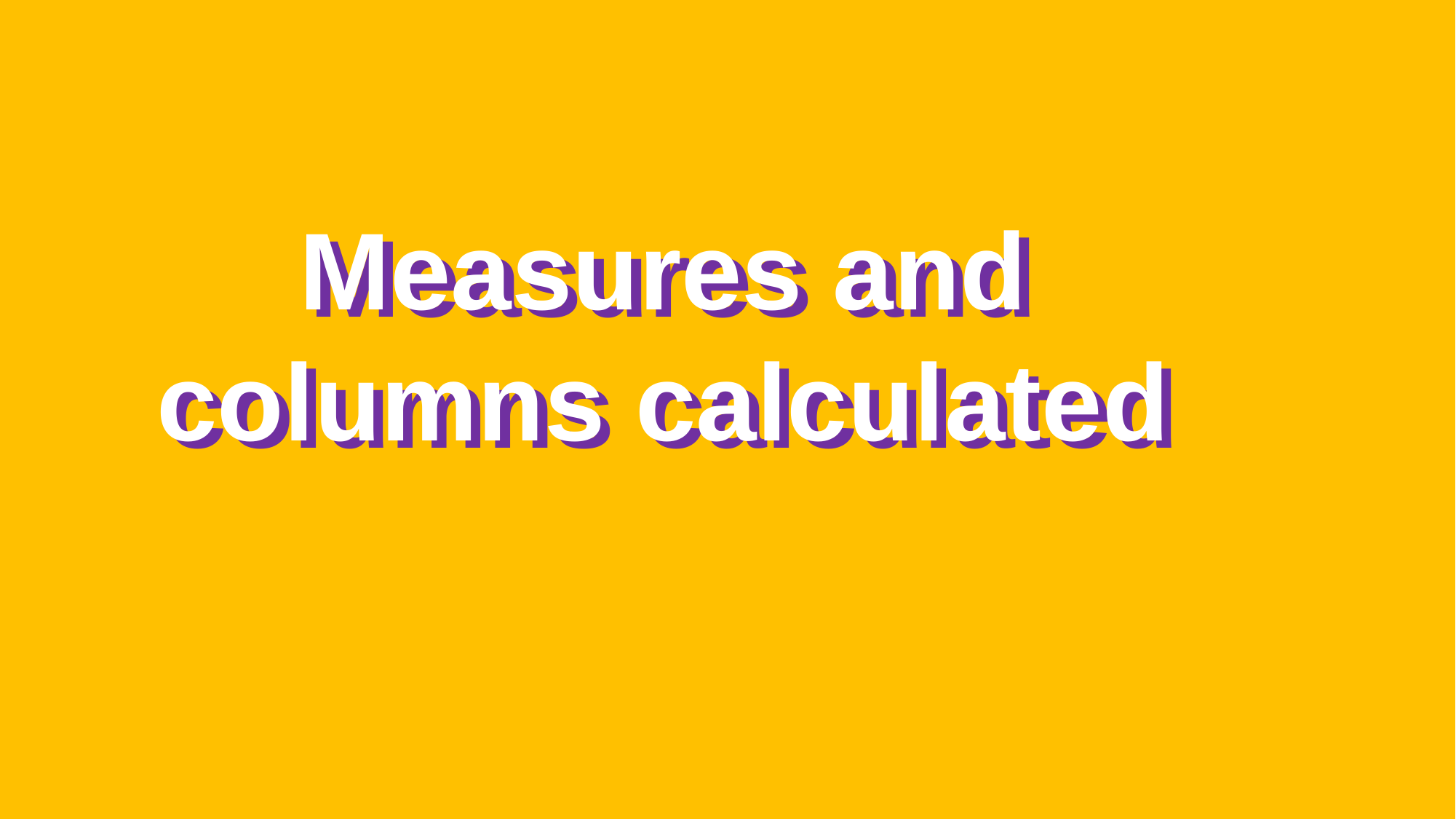

Measures and columns calculated
Measures and columns calculated